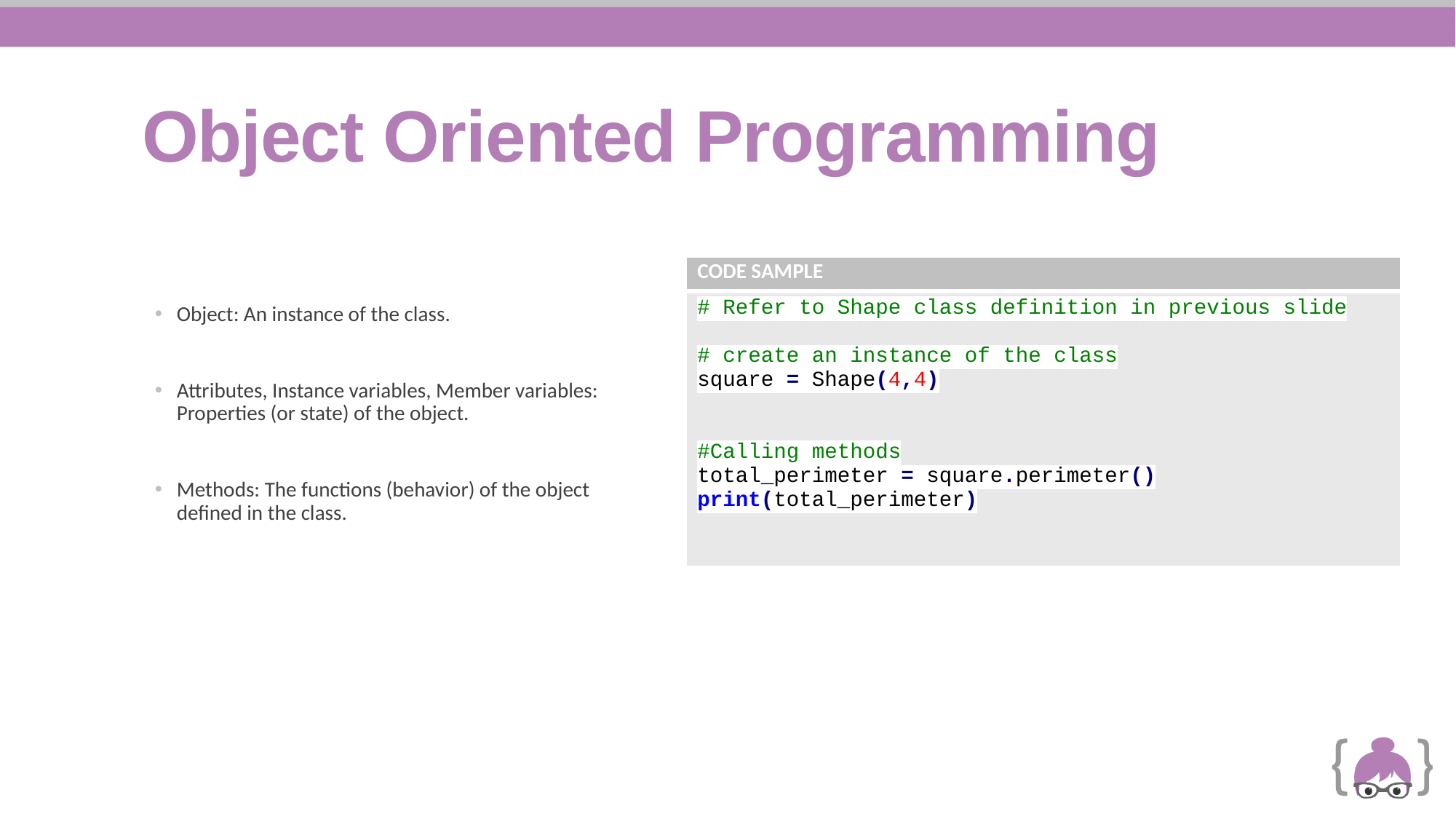

# Object Oriented Programming
| CODE SAMPLE |
| --- |
| # Refer to Shape class definition in previous slide # create an instance of the class square = Shape(4,4) #Calling methods total\_perimeter = square.perimeter() print(total\_perimeter) |
Object: An instance of the class.

Attributes, Instance variables, Member variables: Properties (or state) of the object.

Methods: The functions (behavior) of the object defined in the class.